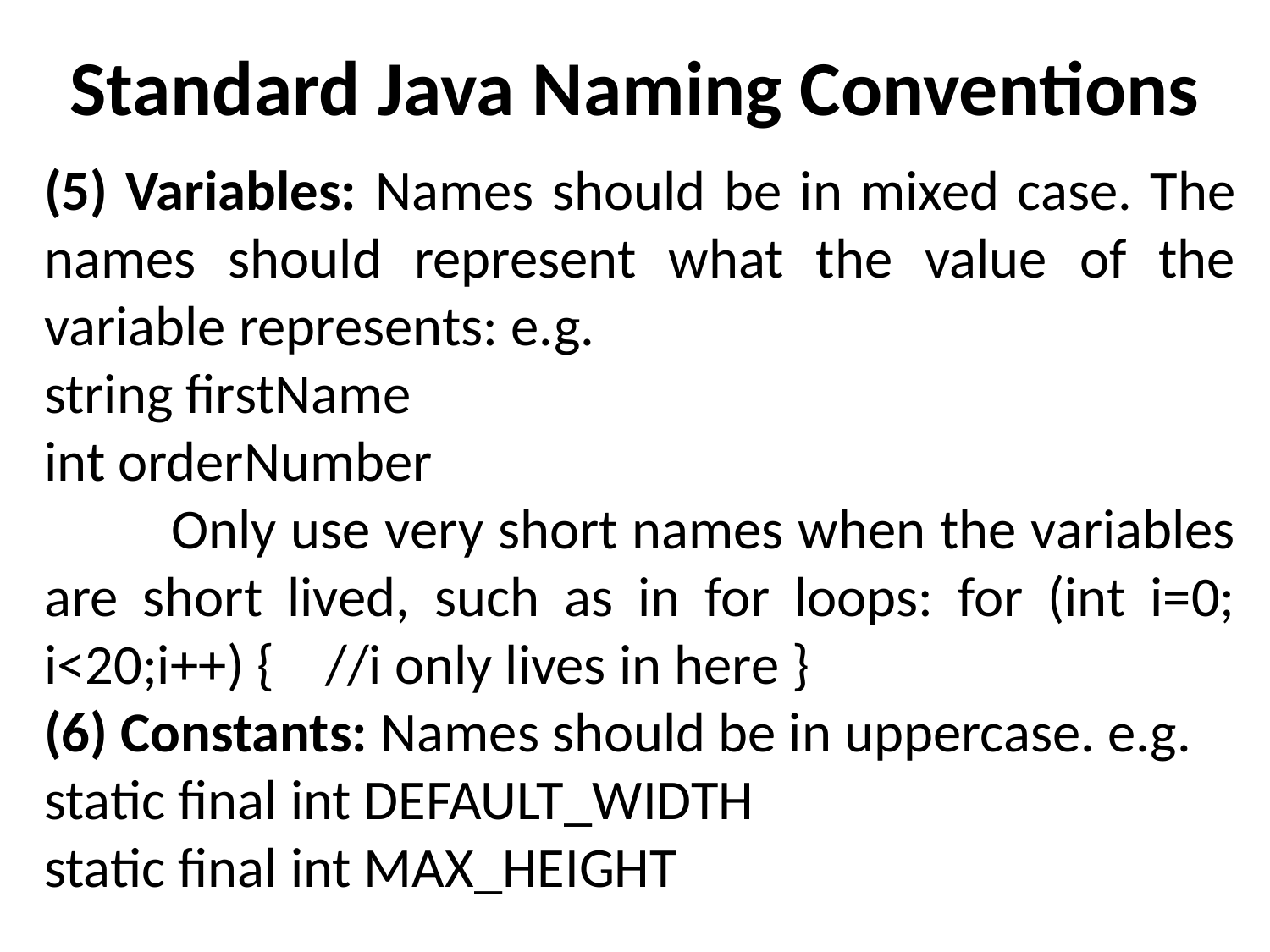

# Standard Java Naming Conventions
(5) Variables: Names should be in mixed case. The names should represent what the value of the variable represents: e.g.
string firstName
int orderNumber
	Only use very short names when the variables are short lived, such as in for loops: for (int i=0; i<20;i++) {    //i only lives in here }
(6) Constants: Names should be in uppercase. e.g.
static final int DEFAULT_WIDTH
static final int MAX_HEIGHT